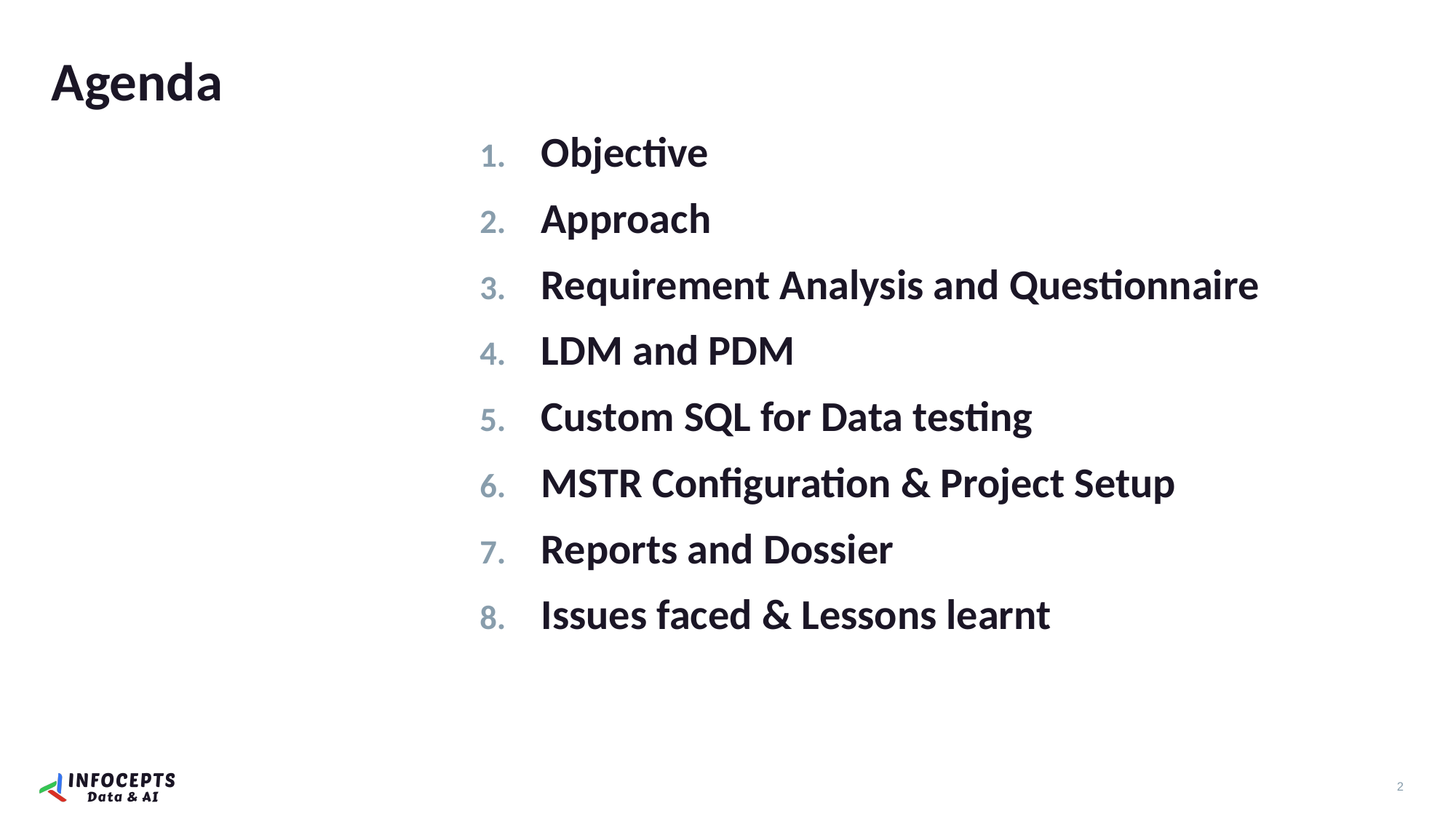

Agenda
Objective
Approach
Requirement Analysis and Questionnaire
LDM and PDM
Custom SQL for Data testing
MSTR Configuration & Project Setup
Reports and Dossier
Issues faced & Lessons learnt